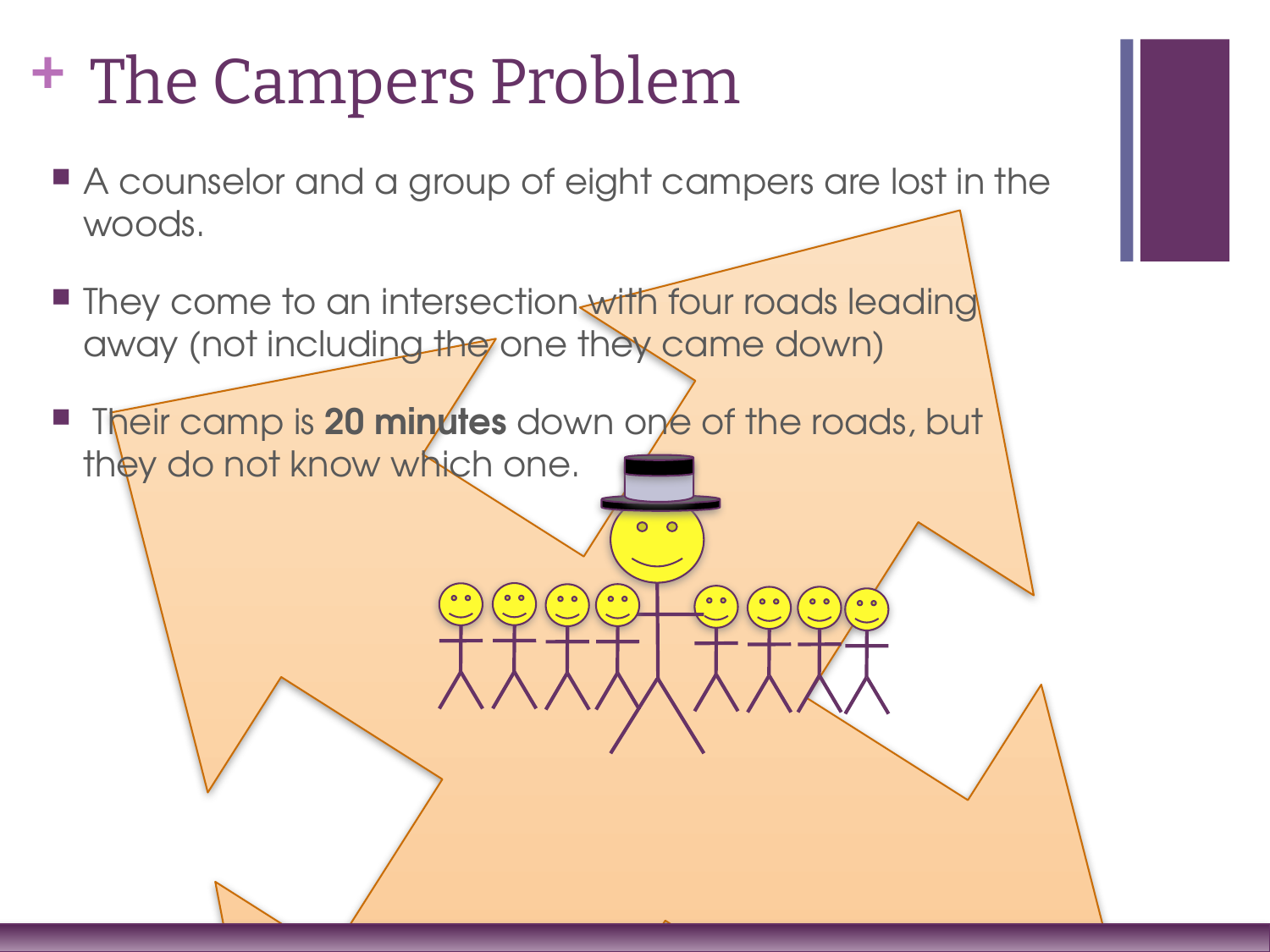

# The Campers Problem

A counselor and a group of eight campers are lost in the woods.
They come to an intersection with four roads leading away (not including the one they came down)
 Their camp is 20 minutes down one of the roads, but they do not know which one.